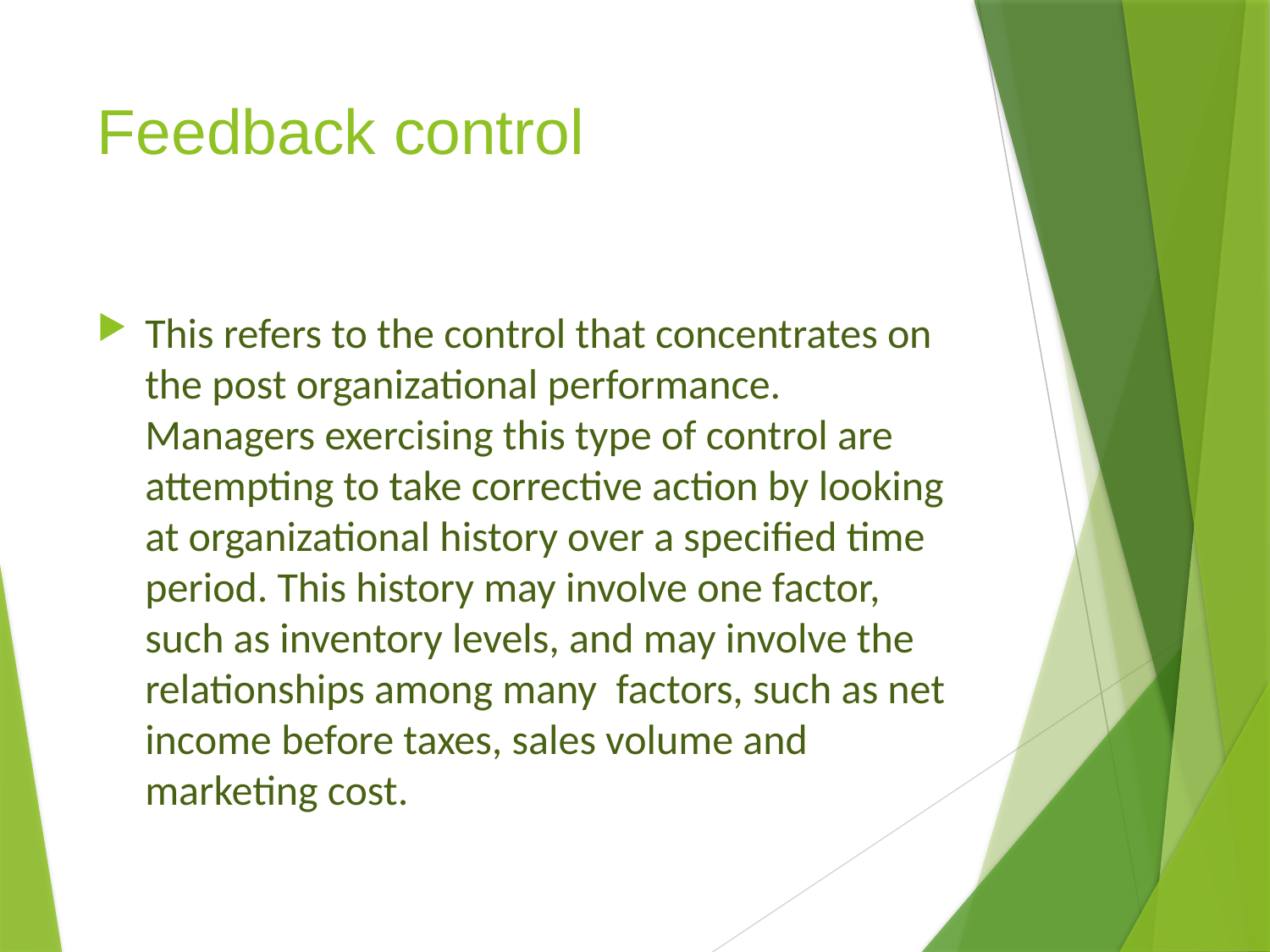

# Feedback control
This refers to the control that concentrates on the post organizational performance. Managers exercising this type of control are attempting to take corrective action by looking at organizational history over a specified time period. This history may involve one factor, such as inventory levels, and may involve the relationships among many  factors, such as net income before taxes, sales volume and marketing cost.